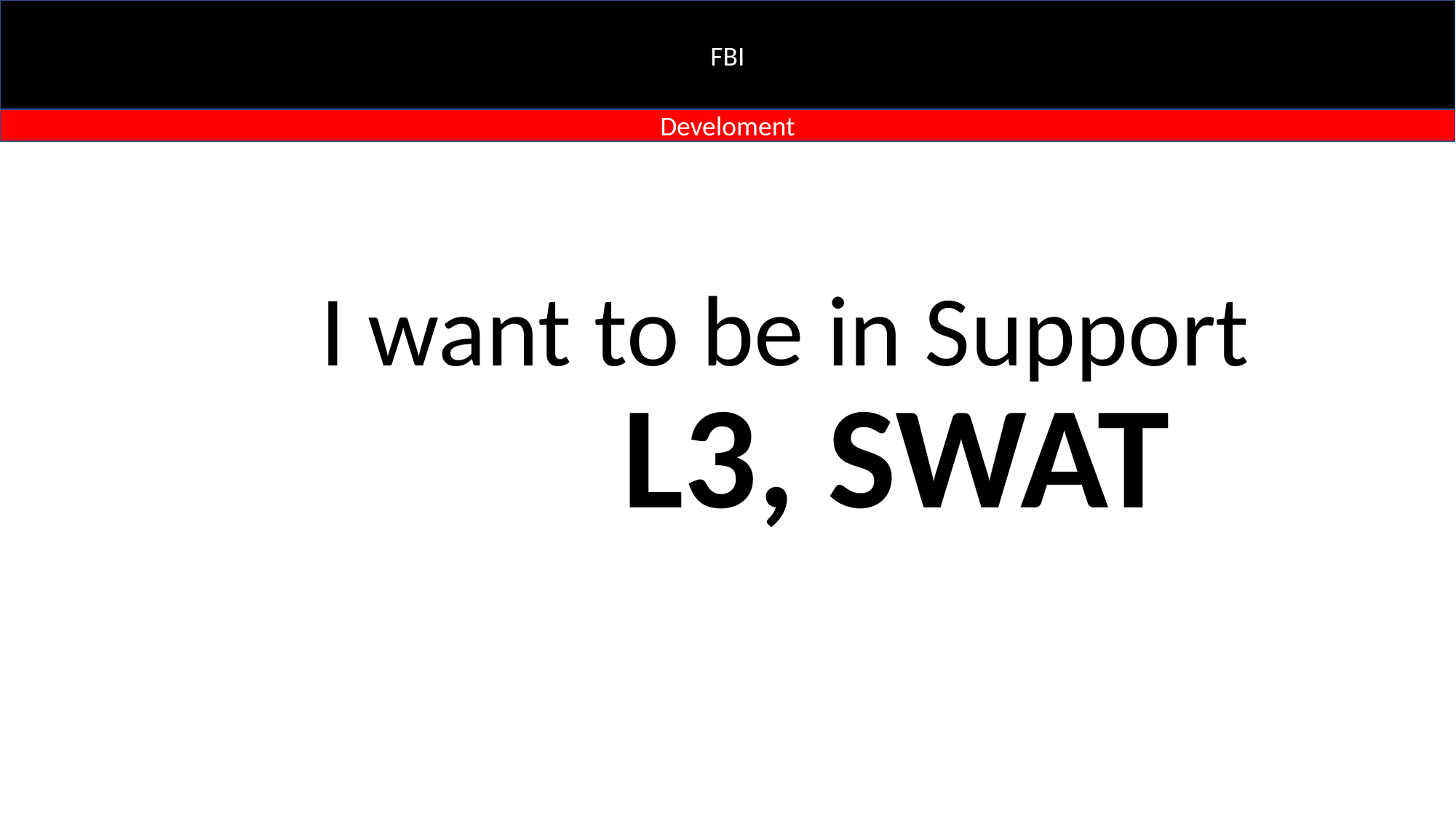

FBI
Develoment
I want to be in Support
L3, SWAT